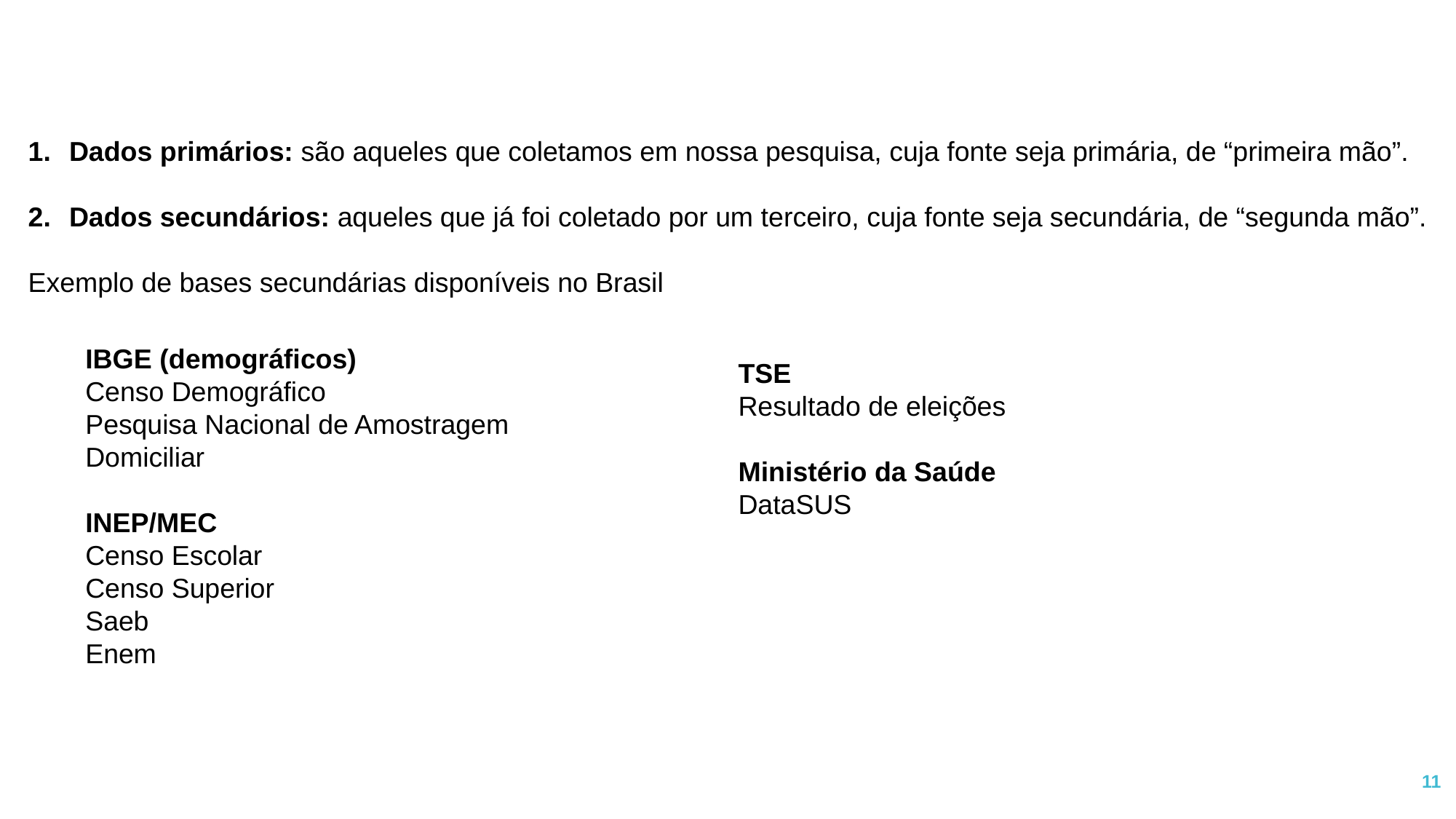

Dados primários: são aqueles que coletamos em nossa pesquisa, cuja fonte seja primária, de “primeira mão”.

Dados secundários: aqueles que já foi coletado por um terceiro, cuja fonte seja secundária, de “segunda mão”.

Exemplo de bases secundárias disponíveis no Brasil

IBGE (demográficos)
Censo Demográfico
Pesquisa Nacional de Amostragem Domiciliar

INEP/MEC
Censo Escolar
Censo Superior
Saeb
Enem

TSE
Resultado de eleições

Ministério da Saúde
DataSUS

11